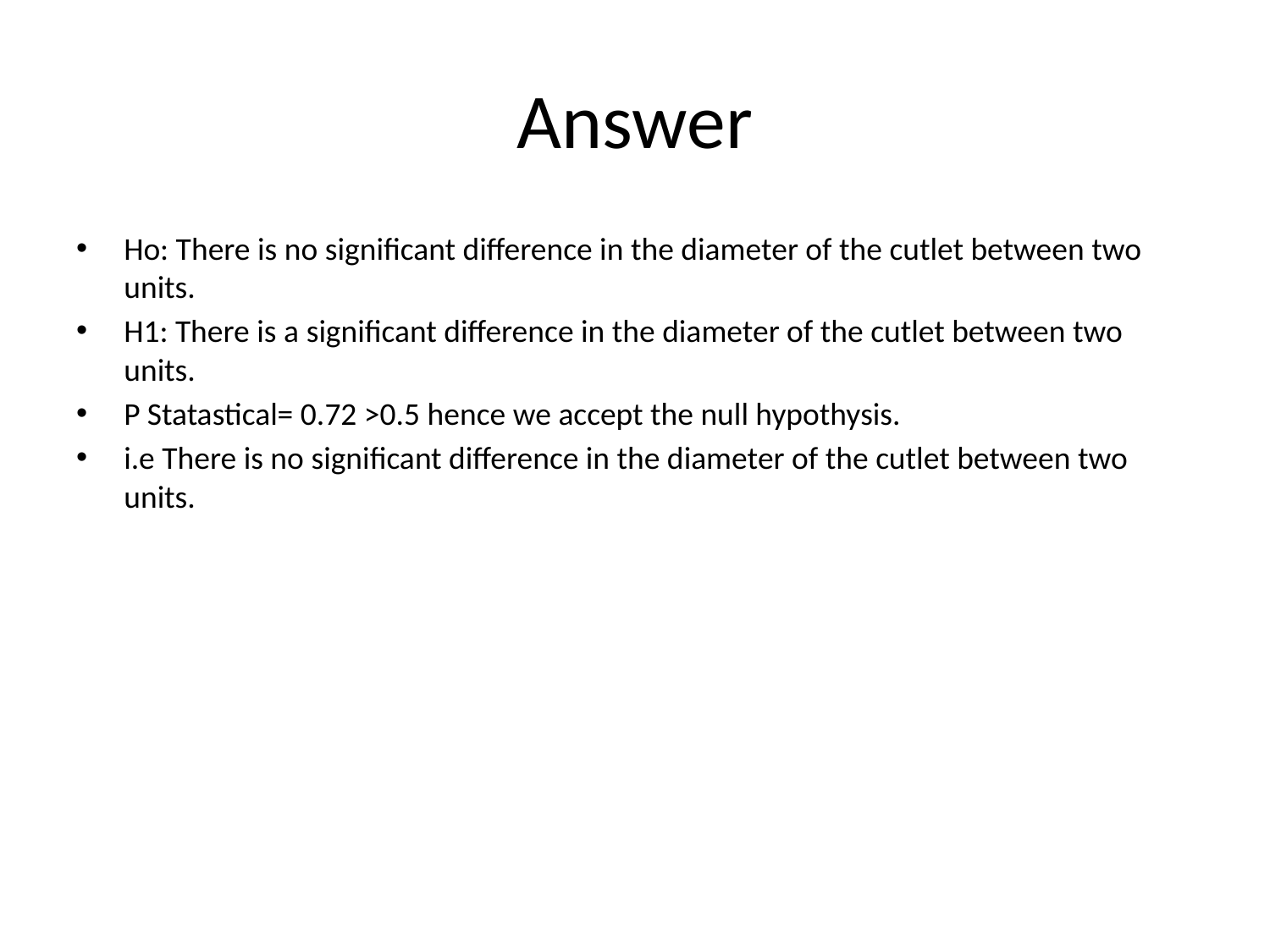

# Answer
Ho: There is no significant difference in the diameter of the cutlet between two units.
H1: There is a significant difference in the diameter of the cutlet between two units.
P Statastical= 0.72 >0.5 hence we accept the null hypothysis.
i.e There is no significant difference in the diameter of the cutlet between two units.